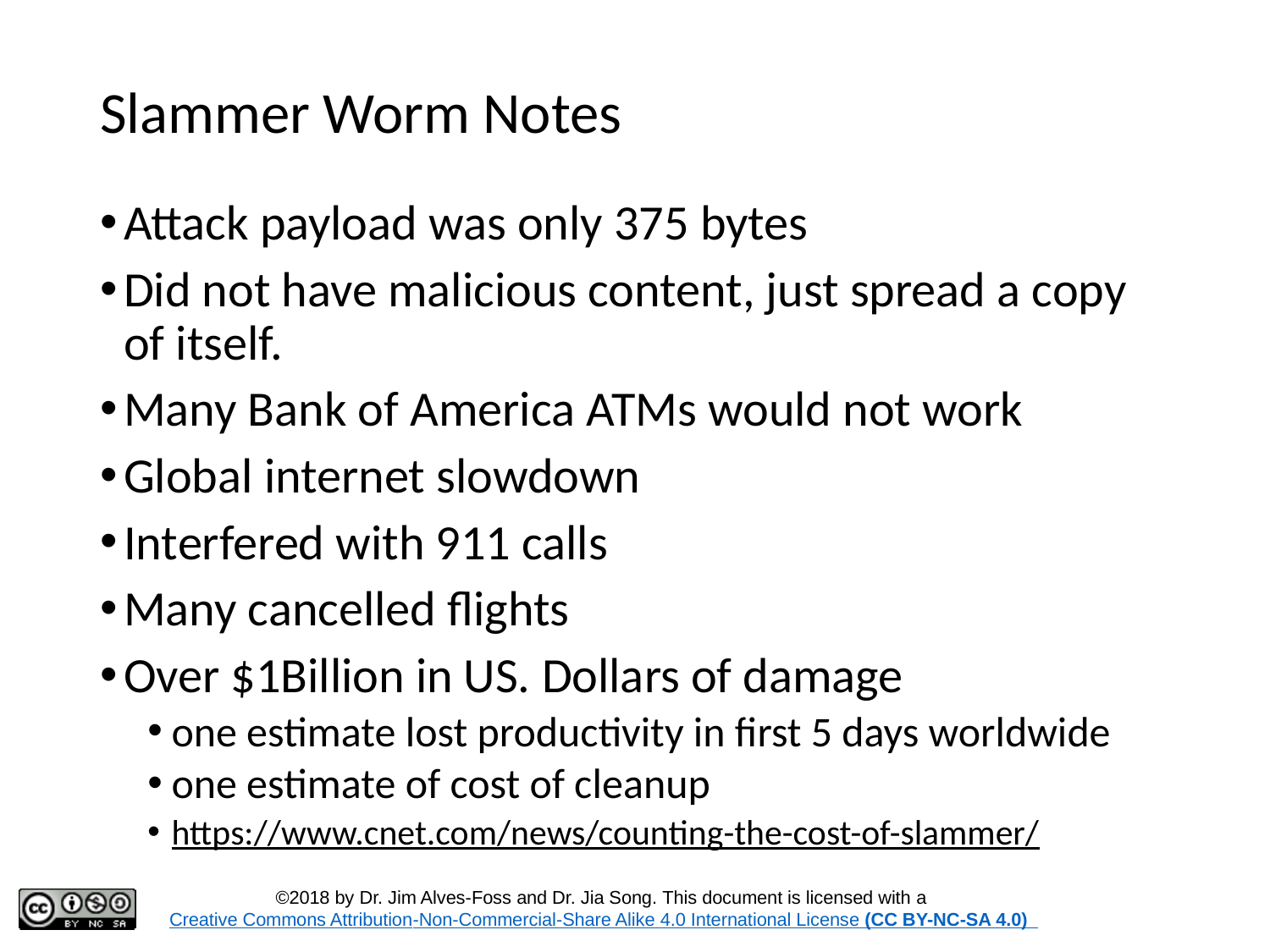

# Slammer Worm Notes
Attack payload was only 375 bytes
Did not have malicious content, just spread a copy of itself.
Many Bank of America ATMs would not work
Global internet slowdown
Interfered with 911 calls
Many cancelled flights
Over $1Billion in US. Dollars of damage
one estimate lost productivity in first 5 days worldwide
one estimate of cost of cleanup
https://www.cnet.com/news/counting-the-cost-of-slammer/